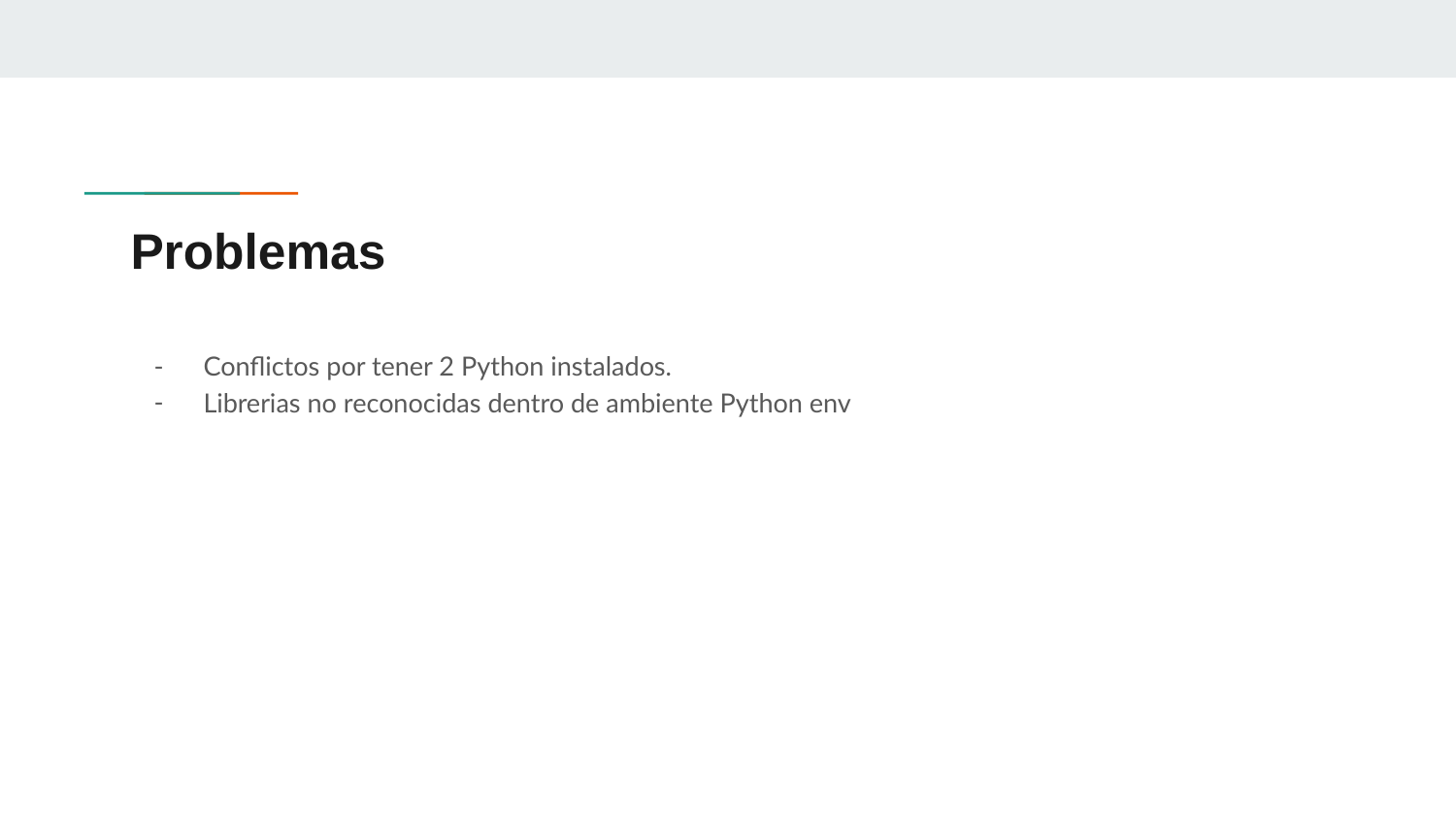

# Problemas
Conflictos por tener 2 Python instalados.
Librerias no reconocidas dentro de ambiente Python env